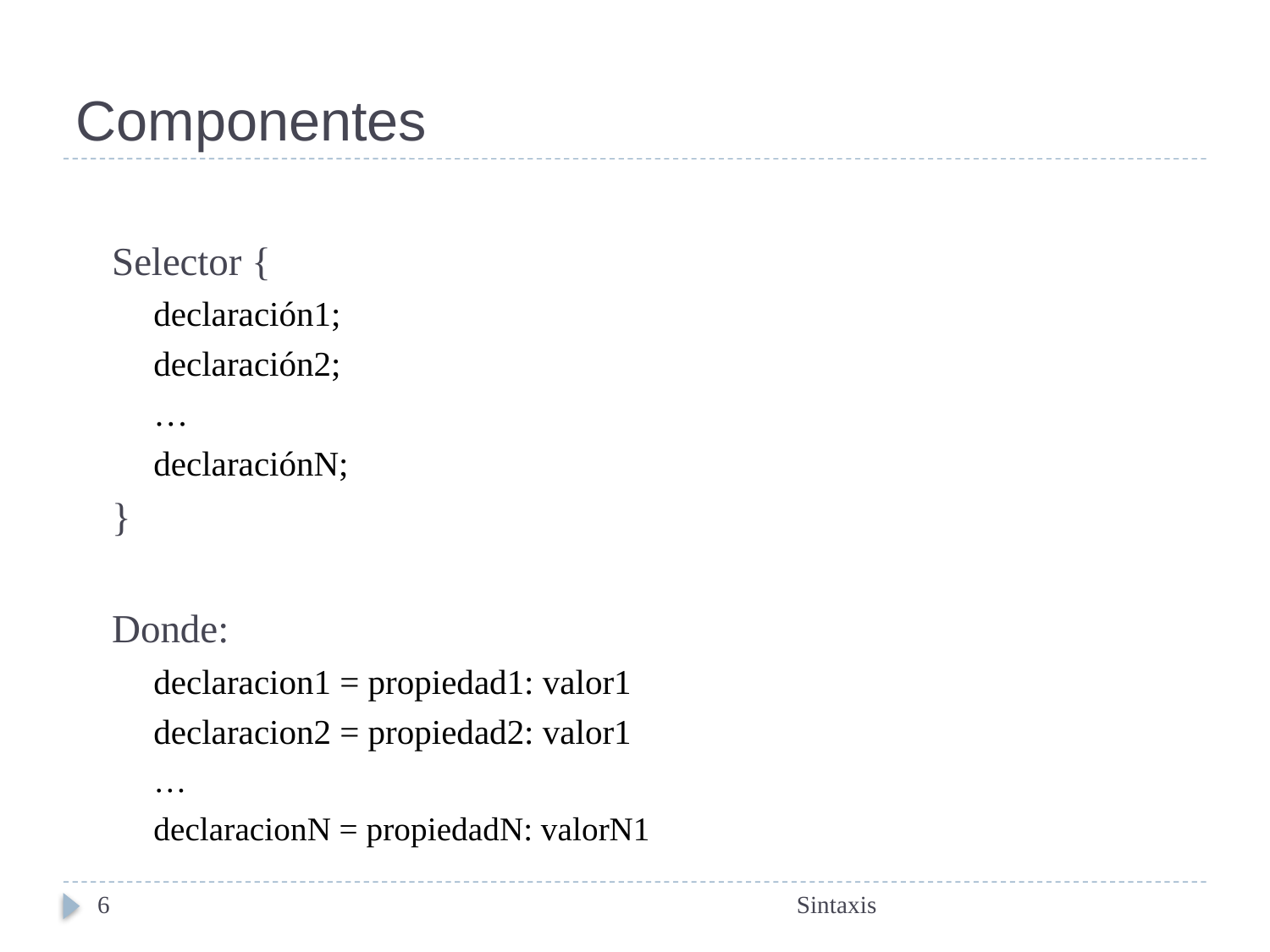

# Componentes

Selector {
declaración1;
declaración2;
…
declaraciónN;
}

Donde:
declaracion1 = propiedad1: valor1
declaracion2 = propiedad2: valor1
…
declaracionN = propiedadN: valorN1

6
Sintaxis